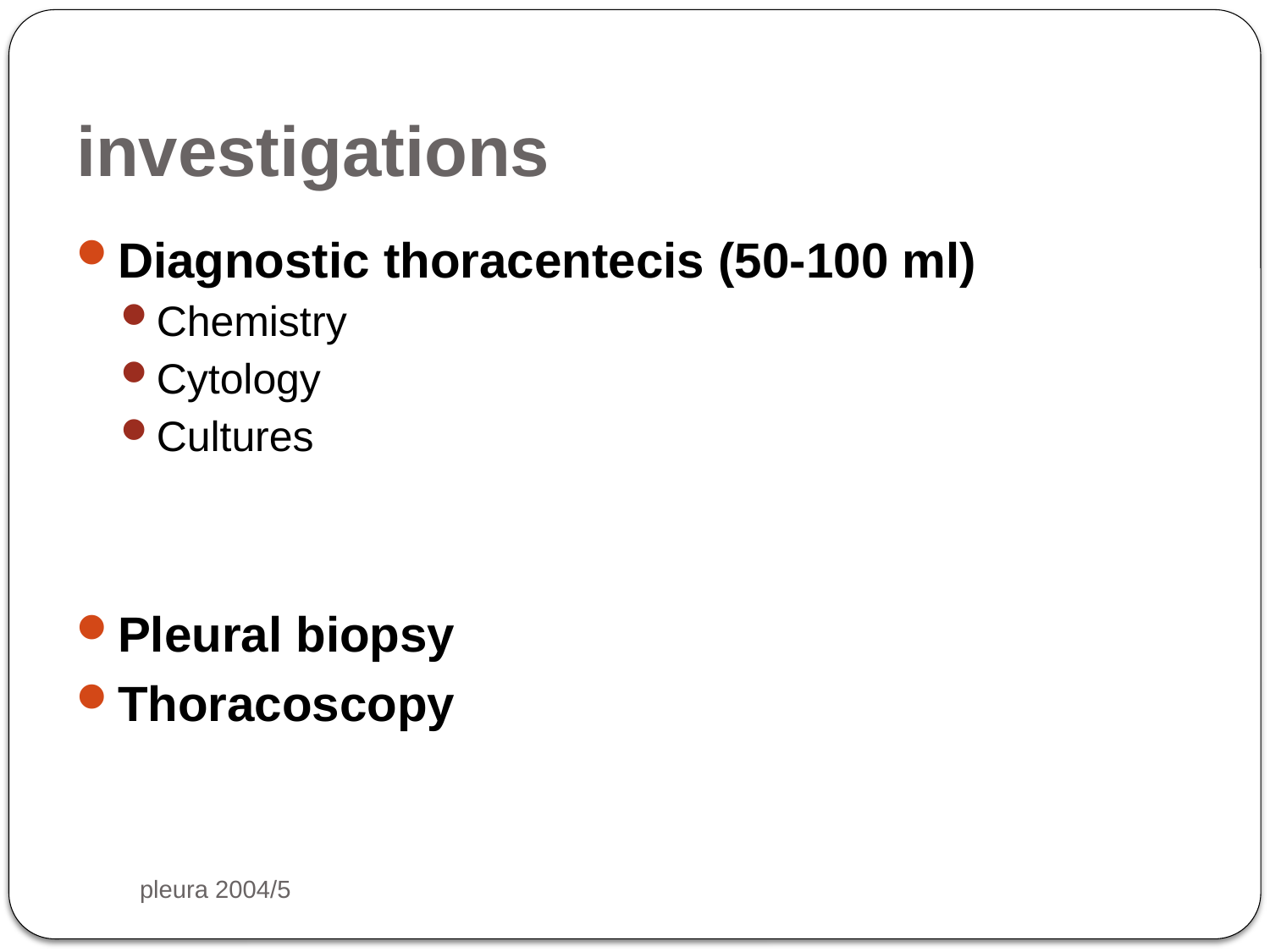

# investigations
Diagnostic thoracentecis (50-100 ml)
Chemistry
Cytology
Cultures

Pleural biopsy
Thoracoscopy

pleura 2004/5
101